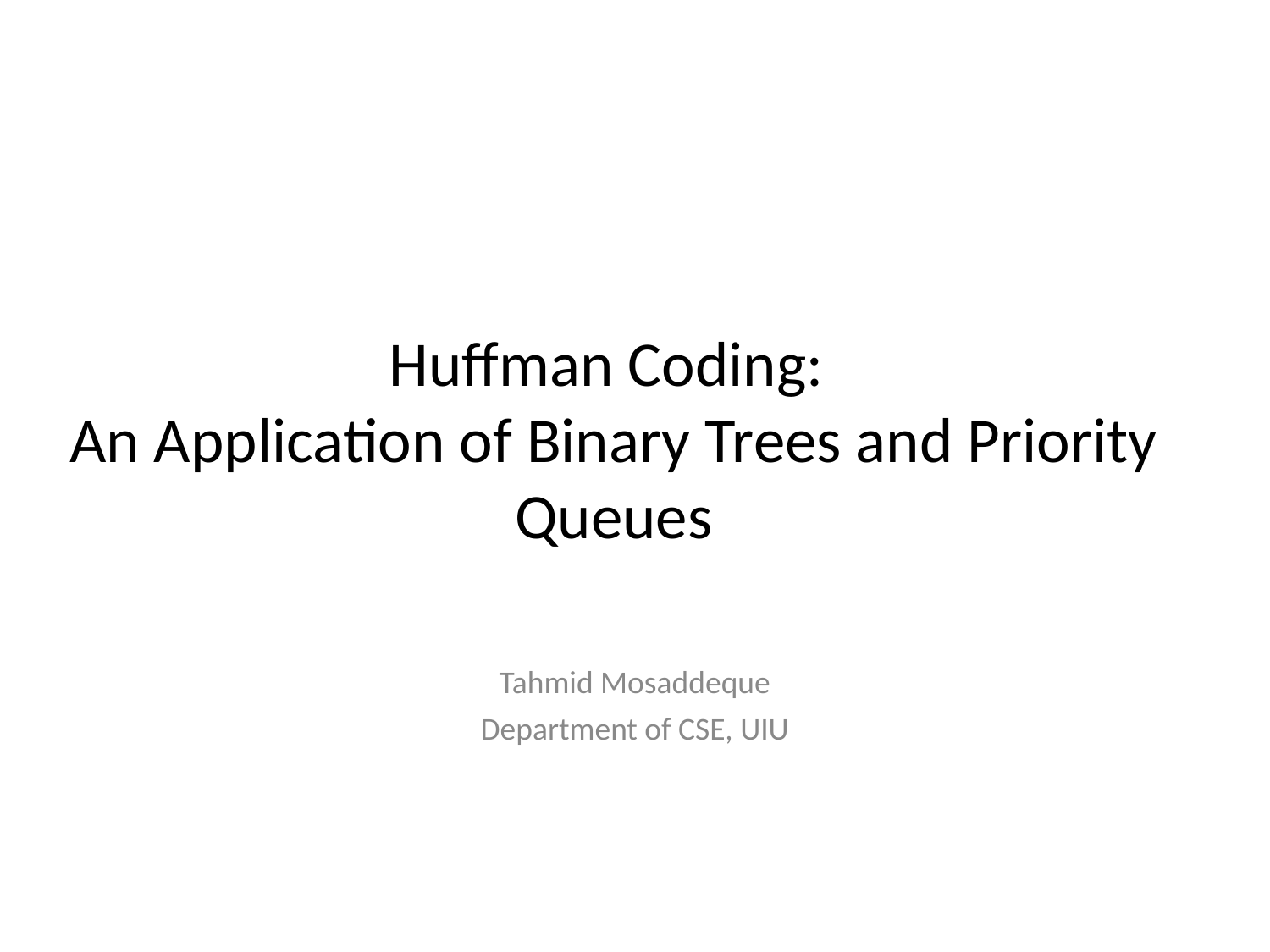

Huffman Coding:
An Application of Binary Trees and Priority Queues
Tahmid Mosaddeque
Department of CSE, UIU